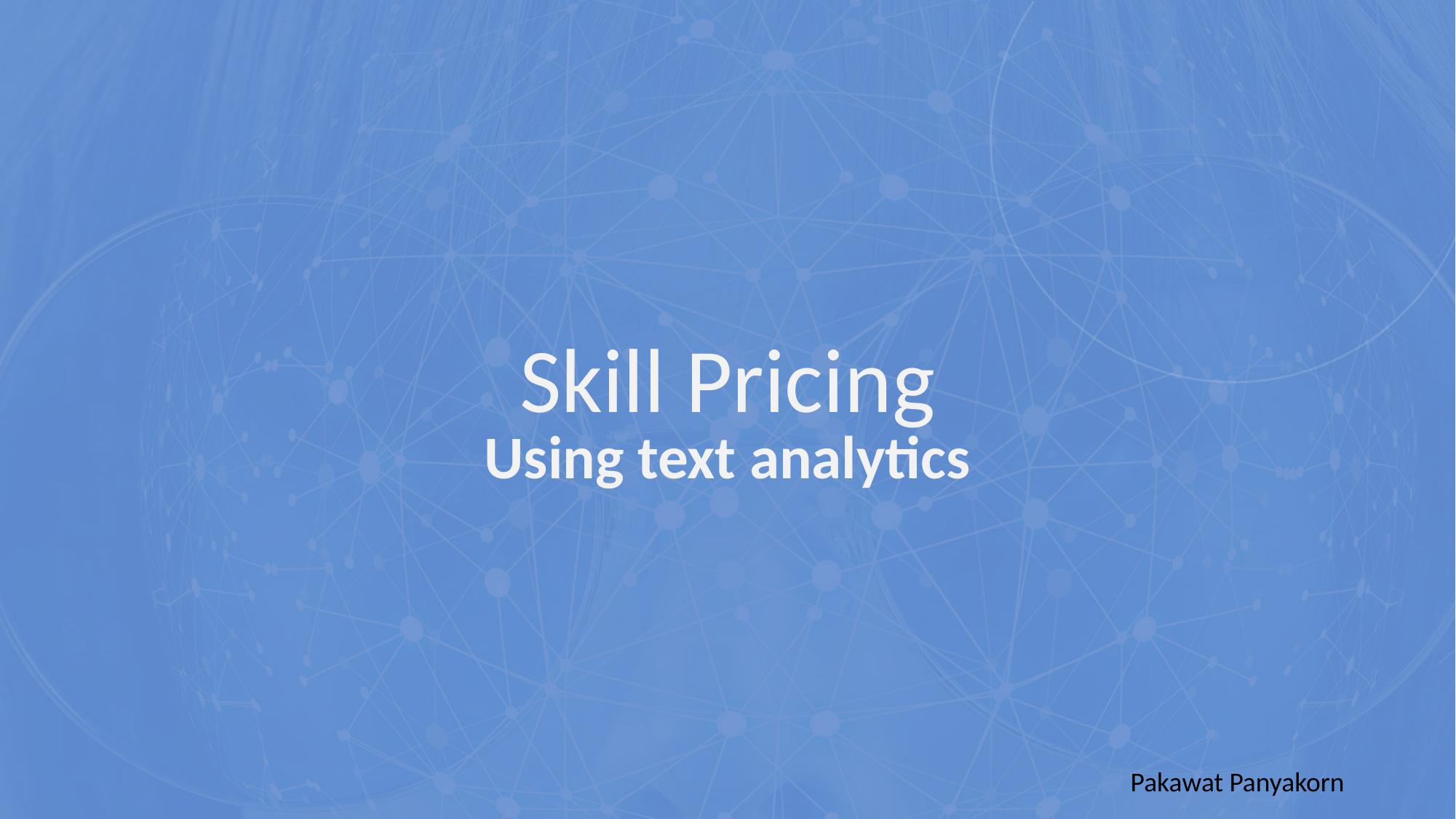

Skill Pricing
Using text analytics
Pakawat Panyakorn